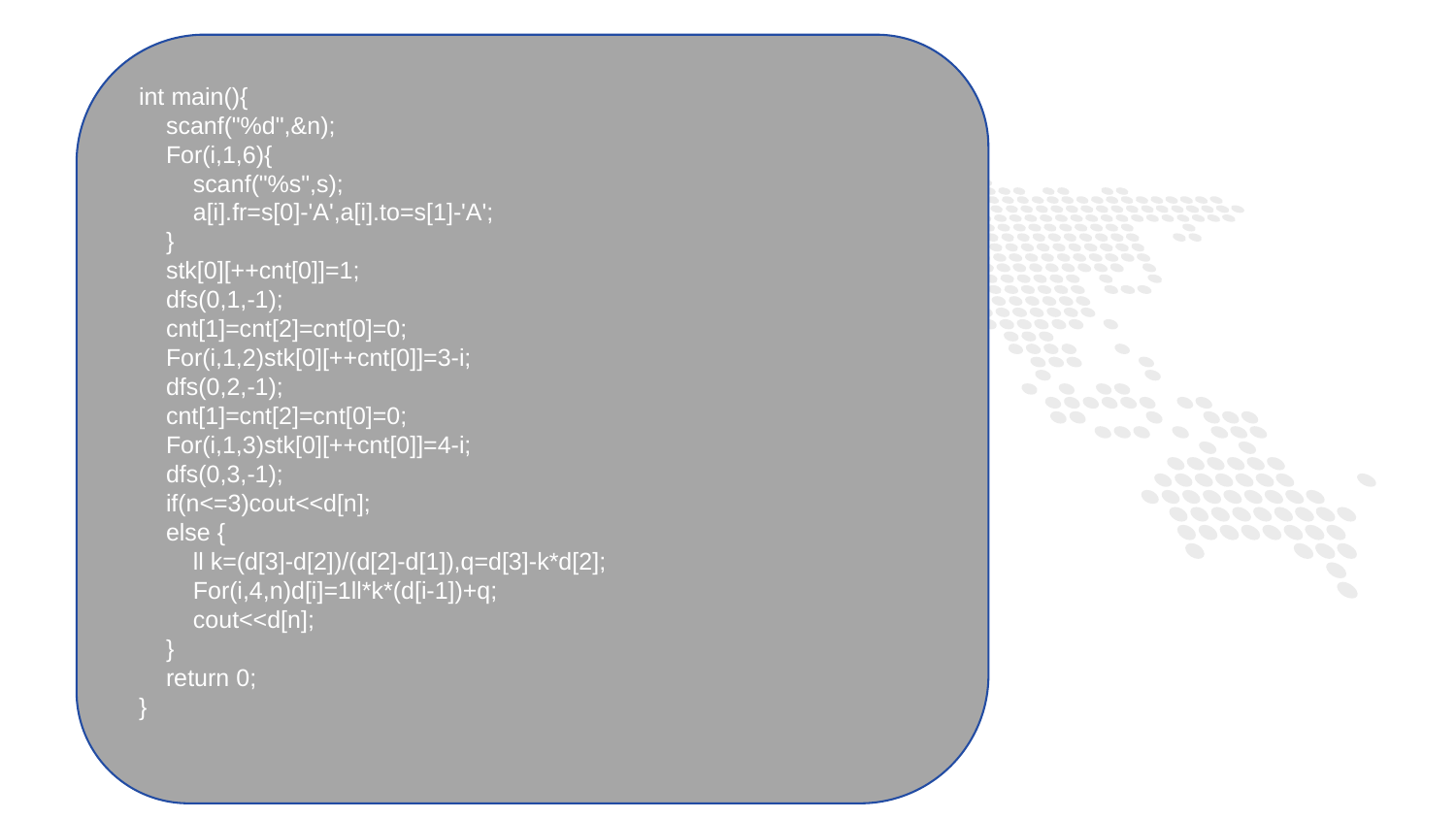

int main(){
    scanf("%d",&n);
    For(i,1,6){
        scanf("%s",s);
        a[i].fr=s[0]-'A',a[i].to=s[1]-'A';
    }
    stk[0][++cnt[0]]=1;
    dfs(0,1,-1);
    cnt[1]=cnt[2]=cnt[0]=0;
    For(i,1,2)stk[0][++cnt[0]]=3-i;
    dfs(0,2,-1);
    cnt[1]=cnt[2]=cnt[0]=0;
    For(i,1,3)stk[0][++cnt[0]]=4-i;
    dfs(0,3,-1);
    if(n<=3)cout<<d[n];
    else {
        ll k=(d[3]-d[2])/(d[2]-d[1]),q=d[3]-k*d[2];
        For(i,4,n)d[i]=1ll*k*(d[i-1])+q;
        cout<<d[n];
    }
    return 0;
}
1
PART  ONE